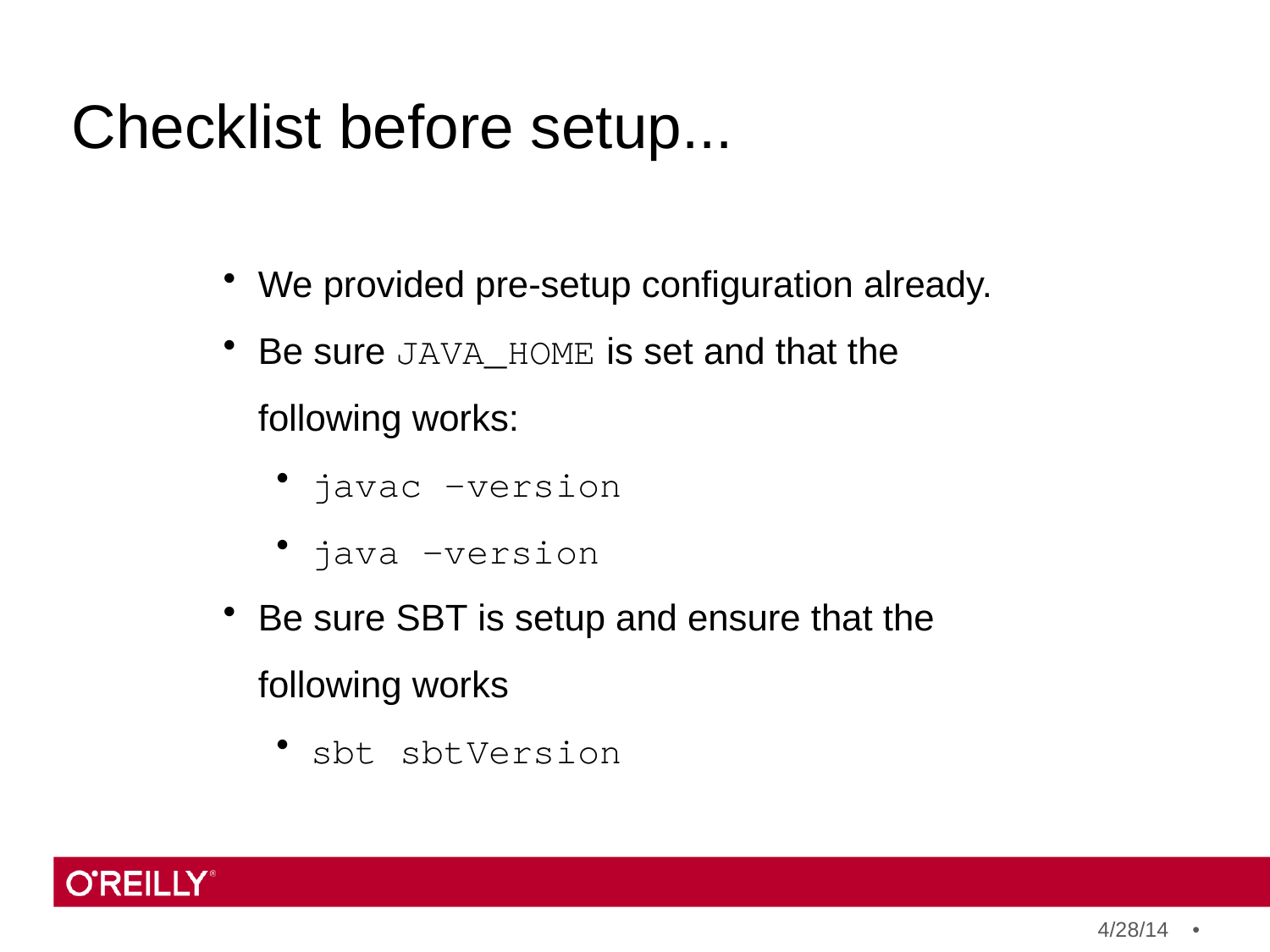

Checklist before setup...
We provided pre-setup configuration already.
Be sure JAVA_HOME is set and that the following works:
javac -version
java -version
Be sure SBT is setup and ensure that the following works
sbt sbtVersion
6
4/28/14    •